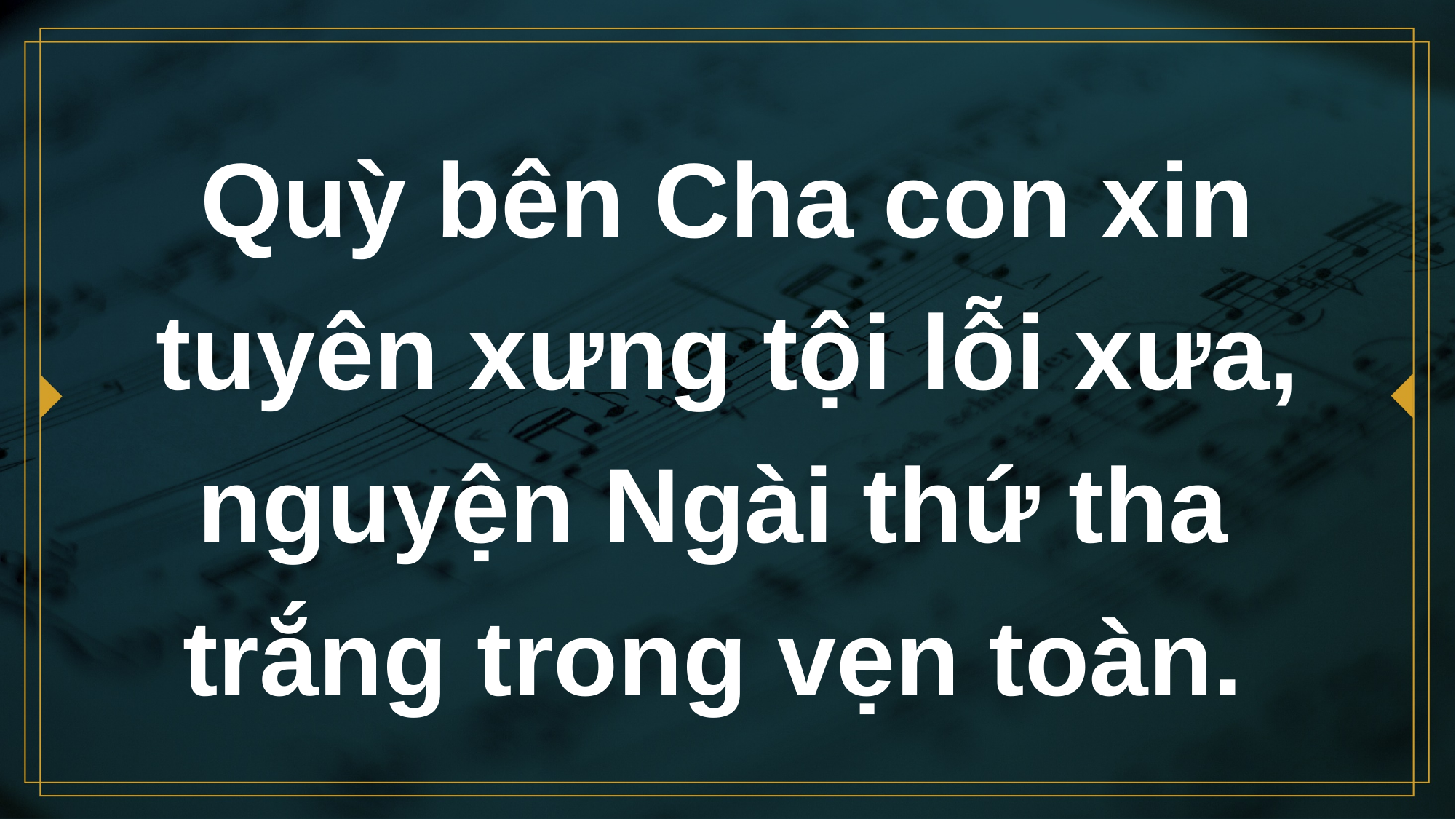

# Quỳ bên Cha con xin tuyên xưng tội lỗi xưa, nguyện Ngài thứ tha trắng trong vẹn toàn.